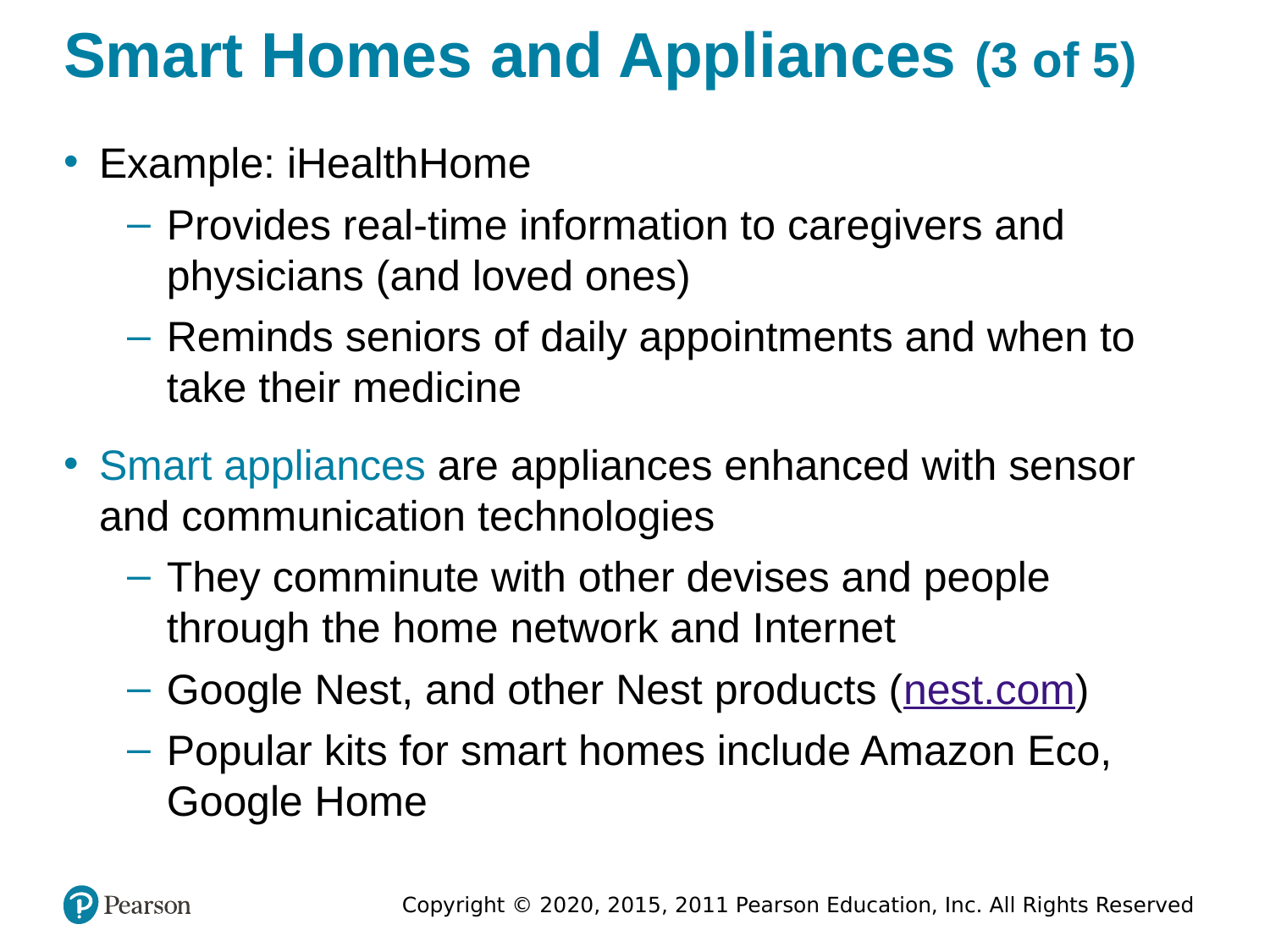

# Smart Homes and Appliances (3 of 5)
Example: iHealthHome
Provides real-time information to caregivers and physicians (and loved ones)
Reminds seniors of daily appointments and when to take their medicine
Smart appliances are appliances enhanced with sensor and communication technologies
They comminute with other devises and people through the home network and Internet
Google Nest, and other Nest products (nest.com)
Popular kits for smart homes include Amazon Eco, Google Home